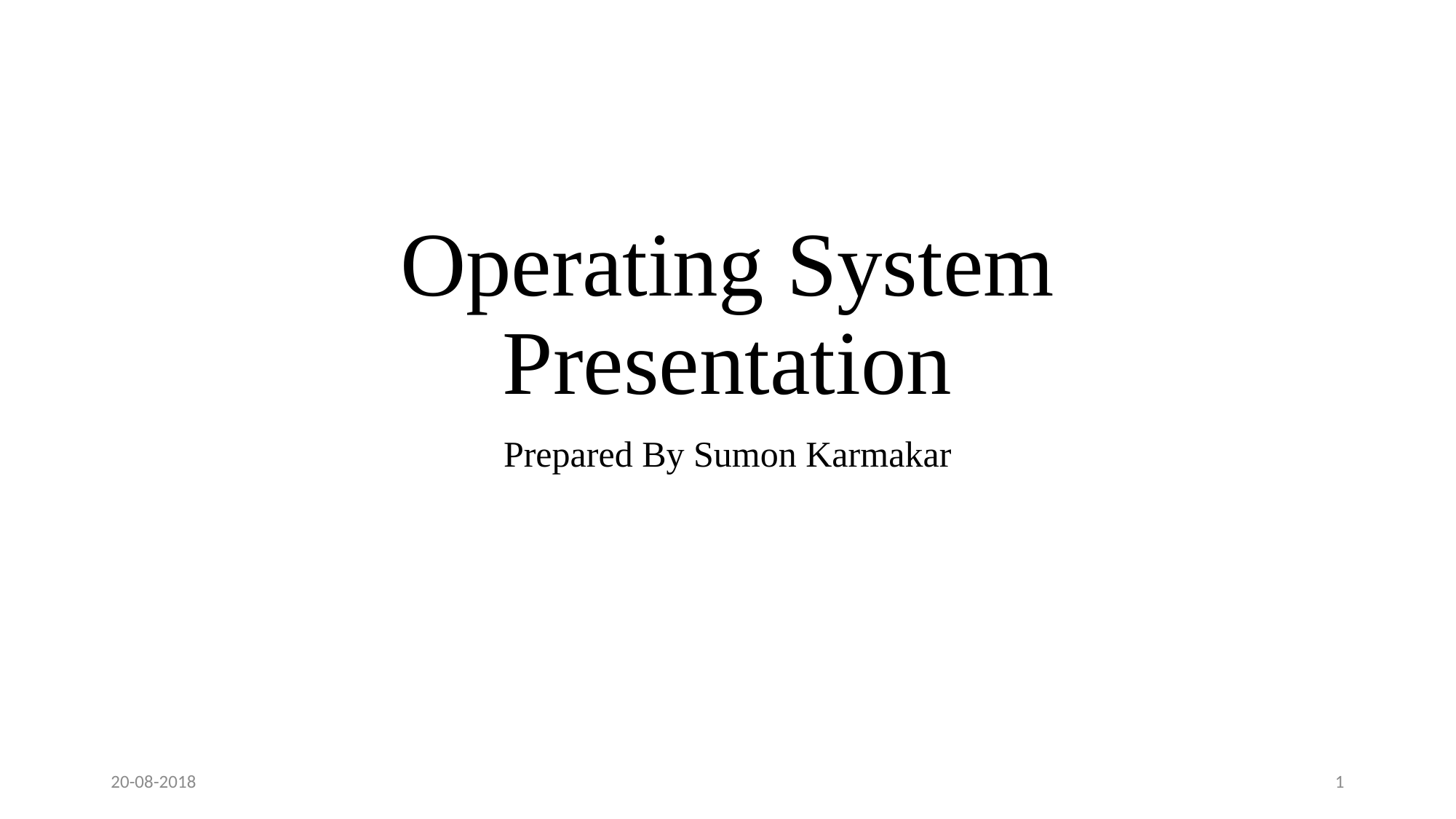

# Operating System Presentation
Prepared By Sumon Karmakar
20-08-2018
1